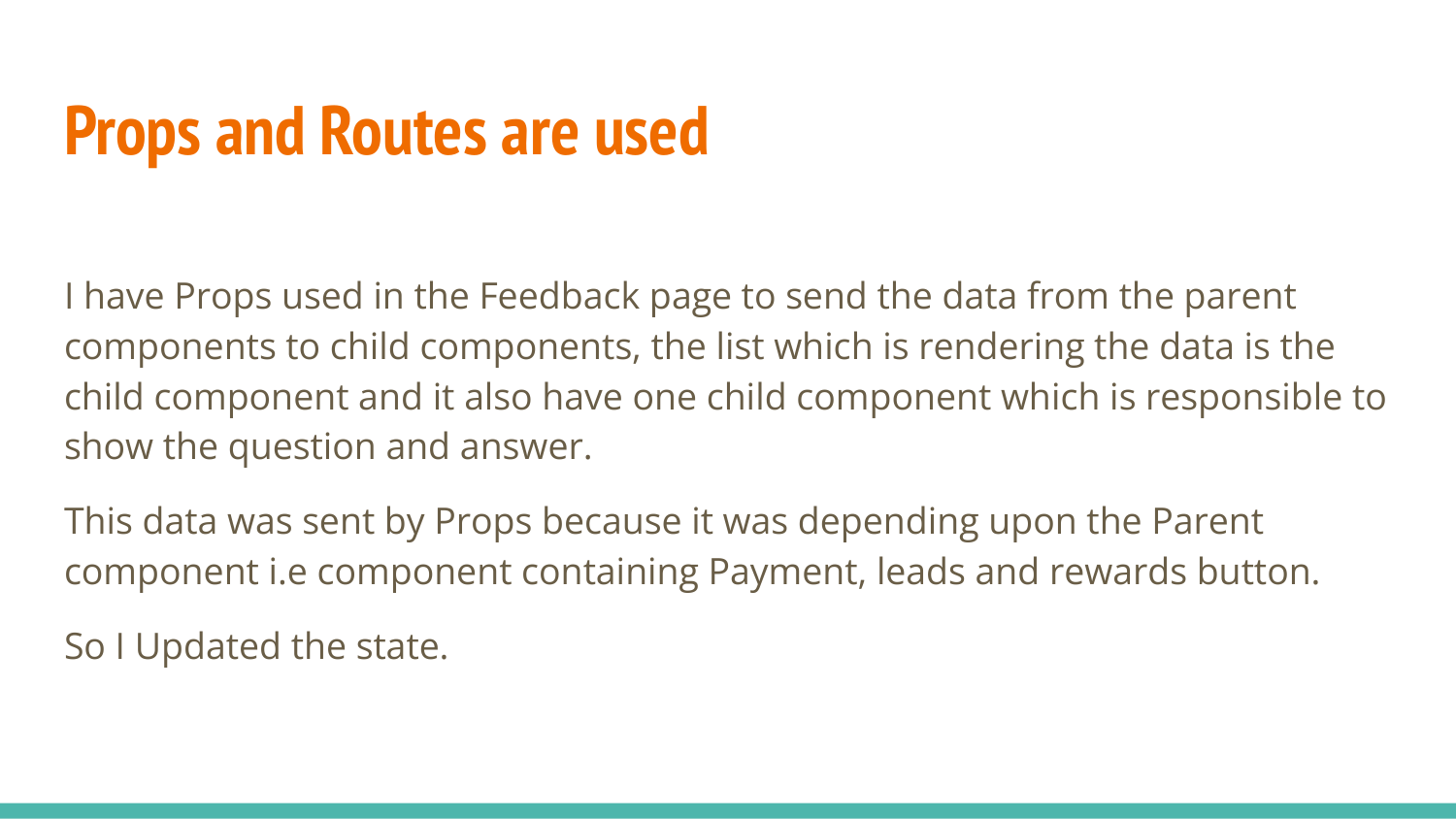

# Props and Routes are used
I have Props used in the Feedback page to send the data from the parent components to child components, the list which is rendering the data is the child component and it also have one child component which is responsible to show the question and answer.
This data was sent by Props because it was depending upon the Parent component i.e component containing Payment, leads and rewards button.
So I Updated the state.